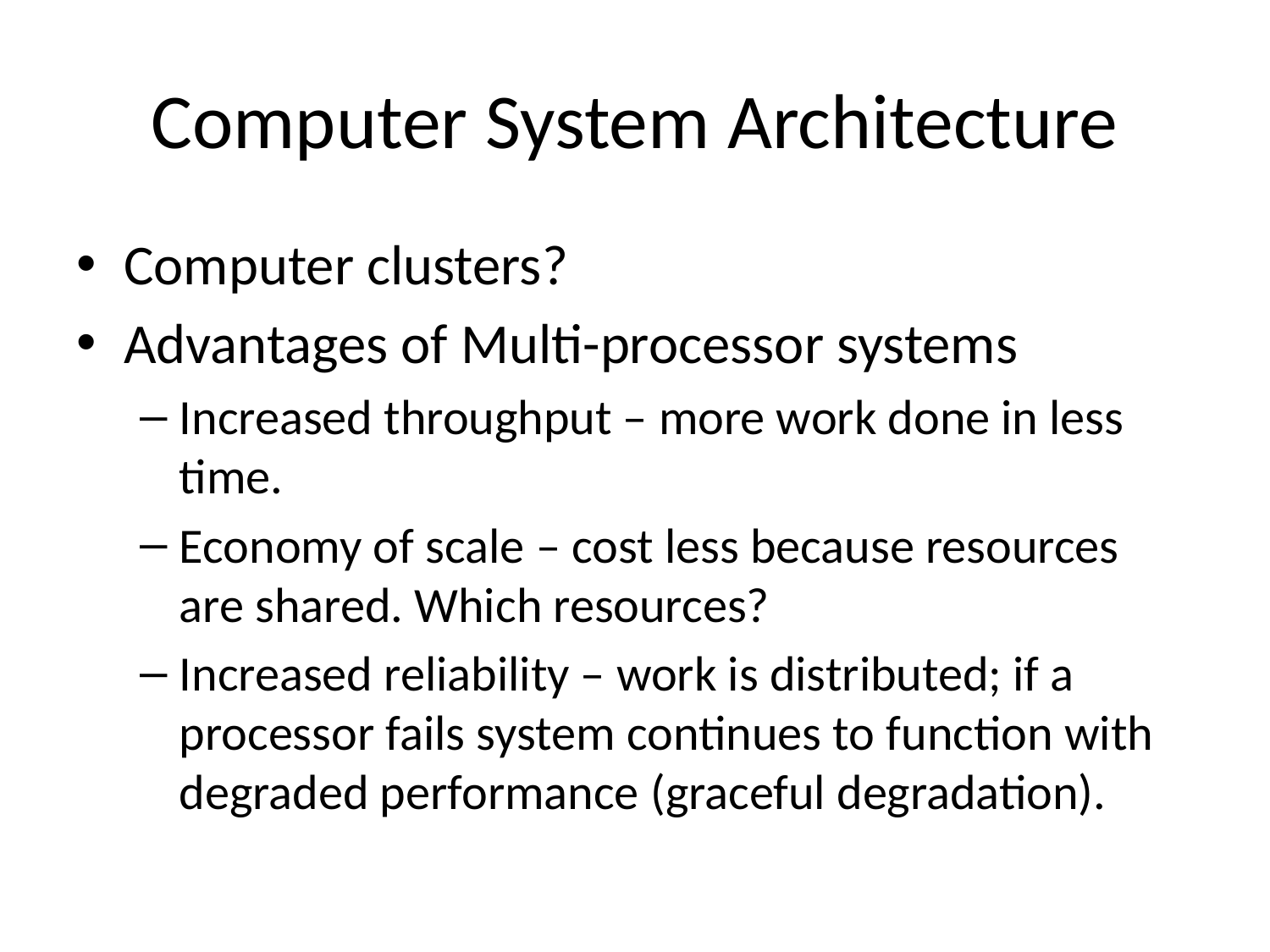

# Computer System Architecture
Computer clusters?
Advantages of Multi-processor systems
Increased throughput – more work done in less time.
Economy of scale – cost less because resources are shared. Which resources?
Increased reliability – work is distributed; if a processor fails system continues to function with degraded performance (graceful degradation).